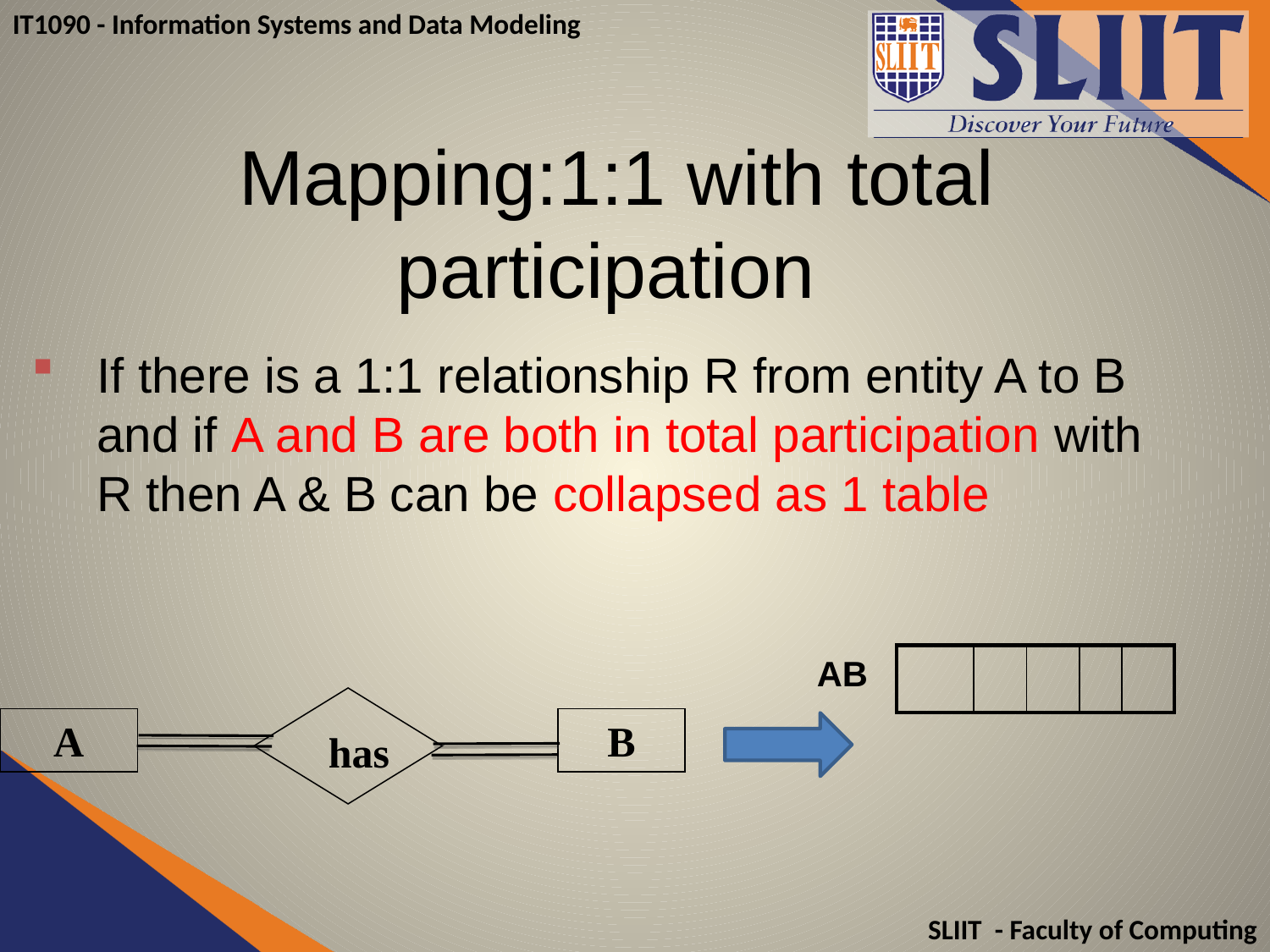

# Mapping:1:1 with total participation

If there is a 1:1 relationship R from entity A to B and if A and B are both in total participation with R then A & B can be collapsed as 1 table

AB
|  |  |  |  |  |
| --- | --- | --- | --- | --- |

A
B

has